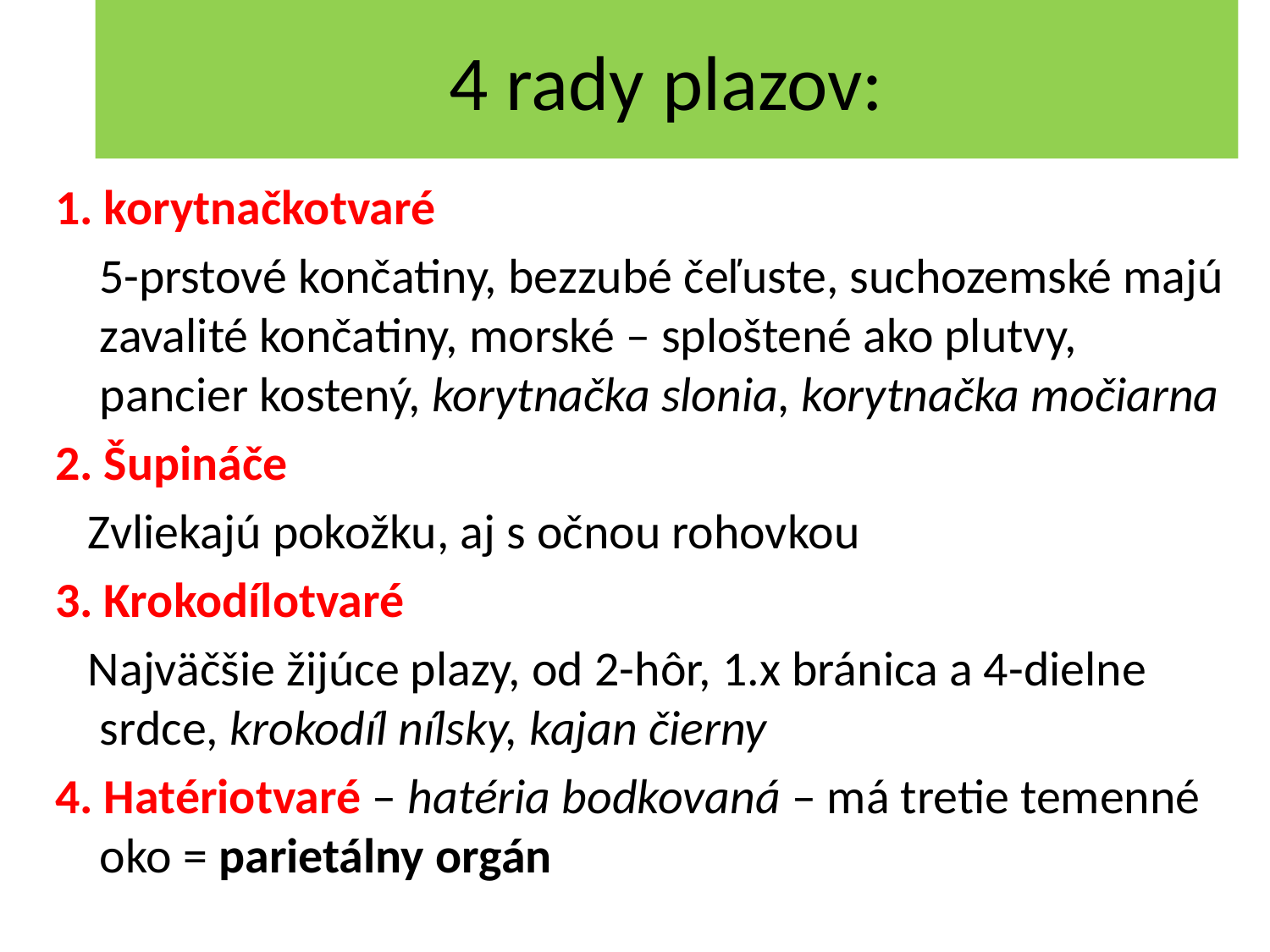

# 4 rady plazov:
1. korytnačkotvaré
    5-prstové končatiny, bezzubé čeľuste, suchozemské majú zavalité končatiny, morské – sploštené ako plutvy, pancier kostený, korytnačka slonia, korytnačka močiarna
2. Šupináče
   Zvliekajú pokožku, aj s očnou rohovkou
3. Krokodílotvaré
   Najväčšie žijúce plazy, od 2-hôr, 1.x bránica a 4-dielne srdce, krokodíl nílsky, kajan čierny
4. Hatériotvaré – hatéria bodkovaná – má tretie temenné oko = parietálny orgán